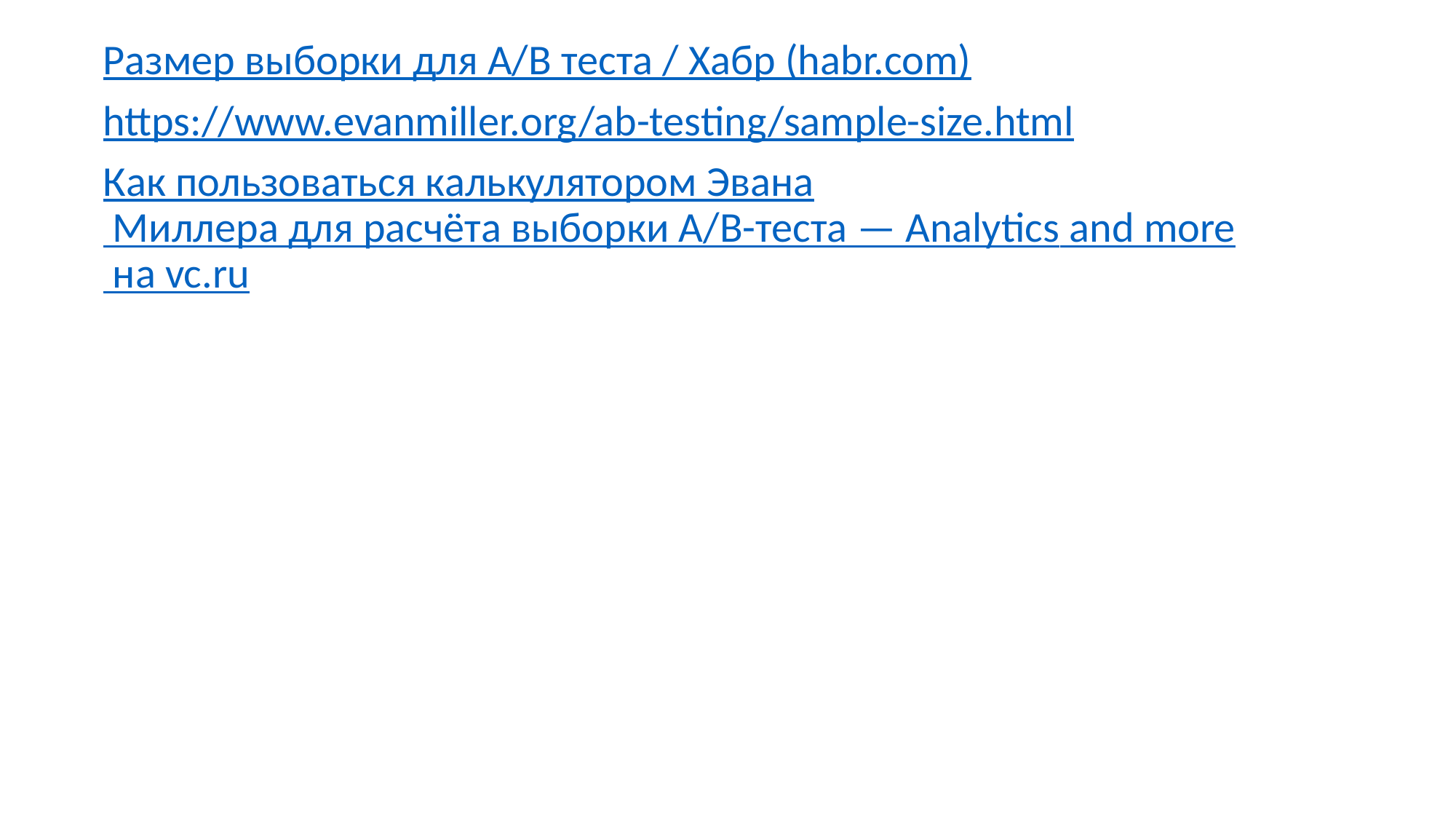

Размер выборки для A/B теста / Хабр (habr.com)
https://www.evanmiller.org/ab-testing/sample-size.html
Как пользоваться калькулятором Эвана Миллера для расчёта выборки A/B-теста — Analytics and more на vc.ru